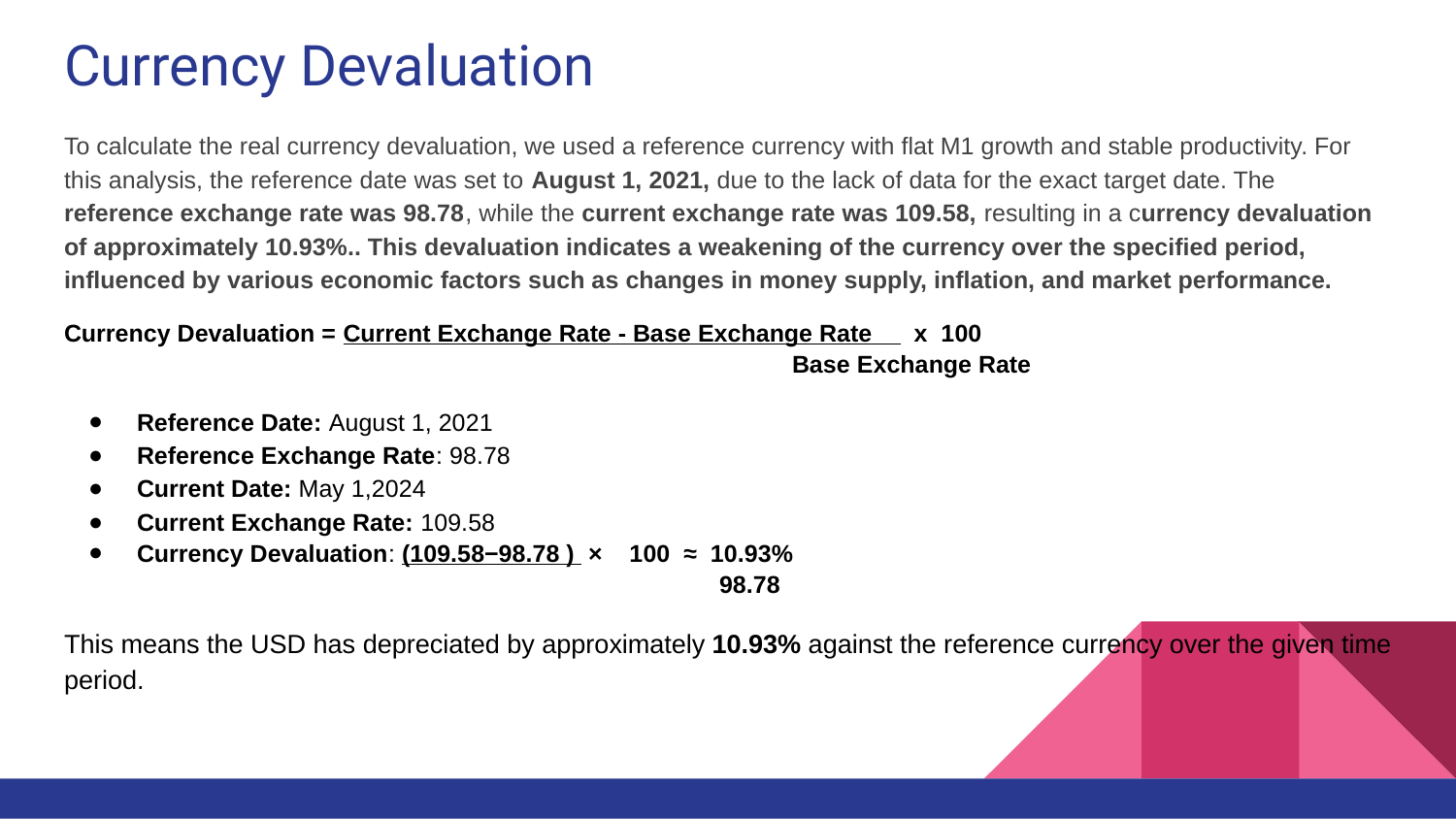

# Currency Devaluation
To calculate the real currency devaluation, we used a reference currency with flat M1 growth and stable productivity. For this analysis, the reference date was set to August 1, 2021, due to the lack of data for the exact target date. The reference exchange rate was 98.78, while the current exchange rate was 109.58, resulting in a currency devaluation of approximately 10.93%.. This devaluation indicates a weakening of the currency over the specified period, influenced by various economic factors such as changes in money supply, inflation, and market performance.
Currency Devaluation = Current Exchange Rate - Base Exchange Rate      x  100
					Base Exchange Rate
Reference Date: August 1, 2021
Reference Exchange Rate: 98.78
Current Date: May 1,2024
Current Exchange Rate: 109.58
Currency Devaluation: (109.58−98.78 )  ×    100  ≈  10.93%
				98.78
This means the USD has depreciated by approximately 10.93% against the reference currency over the given time period.